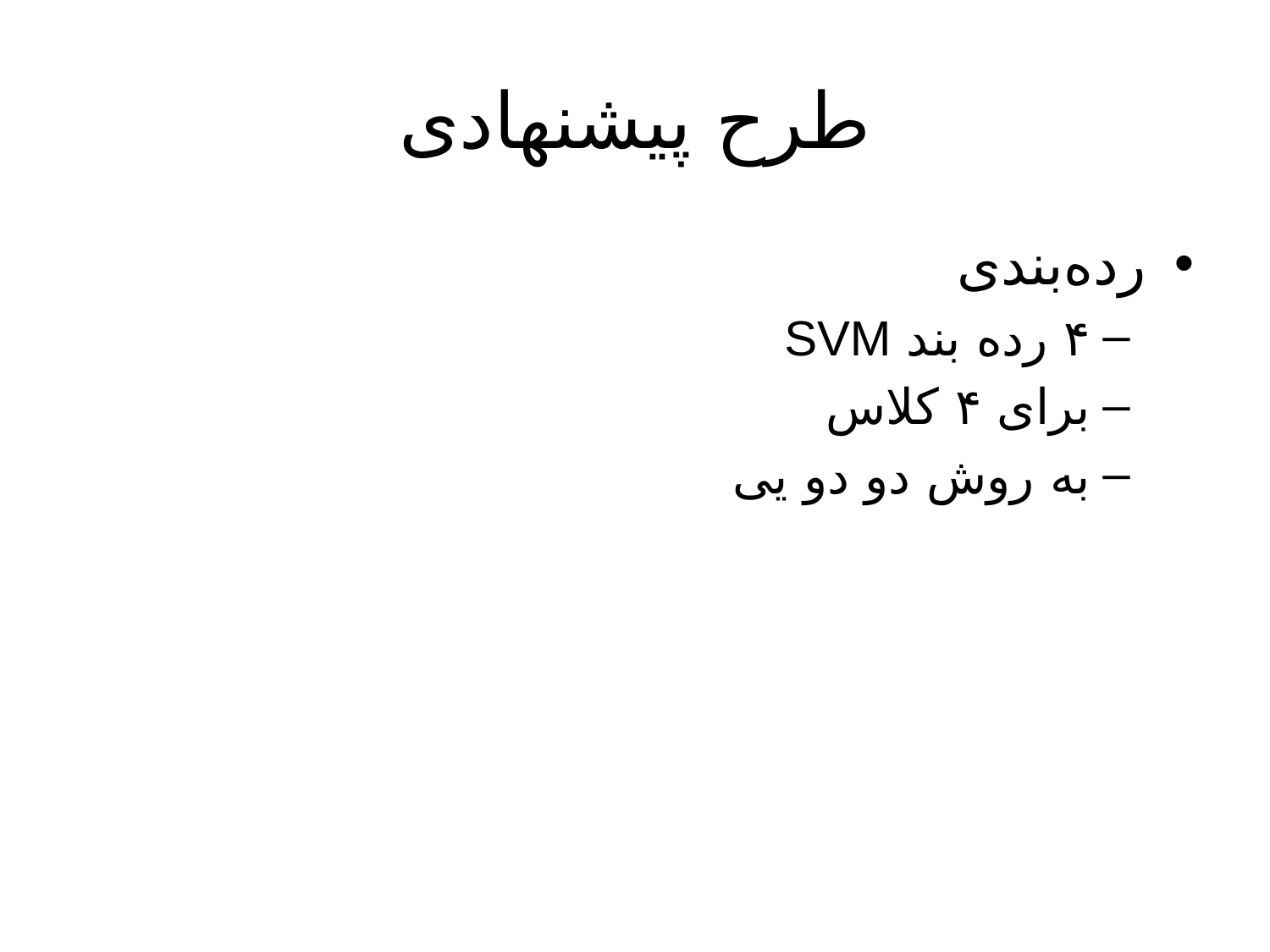

# طرح پیشنهادی
رده‌بندی
۴ رده بند SVM
برای ۴ کلاس
به روش دو دو یی